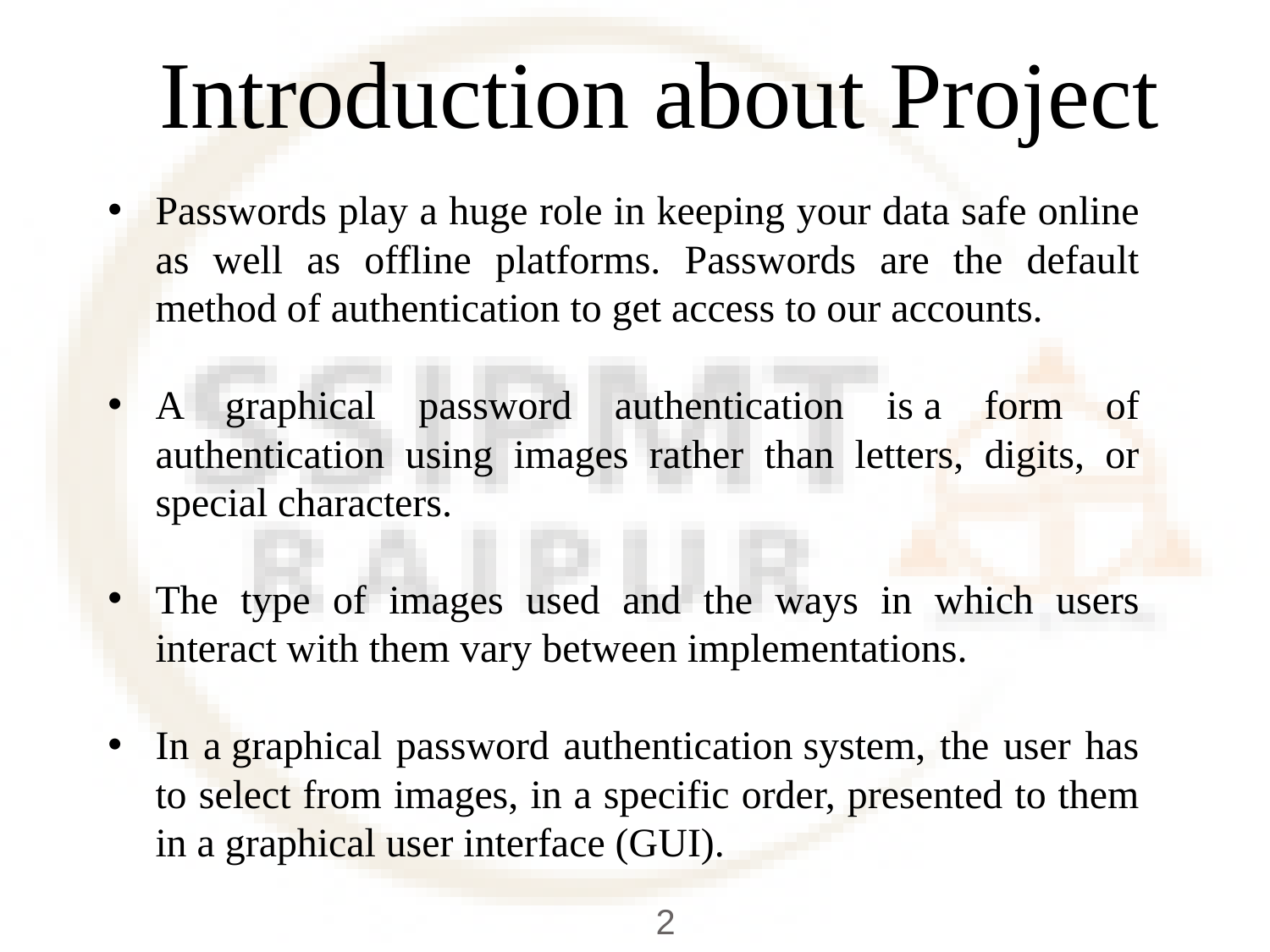

# Introduction about Project
Passwords play a huge role in keeping your data safe online as well as offline platforms. Passwords are the default method of authentication to get access to our accounts.

A graphical password authentication is a form of authentication using images rather than letters, digits, or special characters.

The type of images used and the ways in which users interact with them vary between implementations.

In a graphical password authentication system, the user has to select from images, in a specific order, presented to them in a graphical user interface (GUI).
2